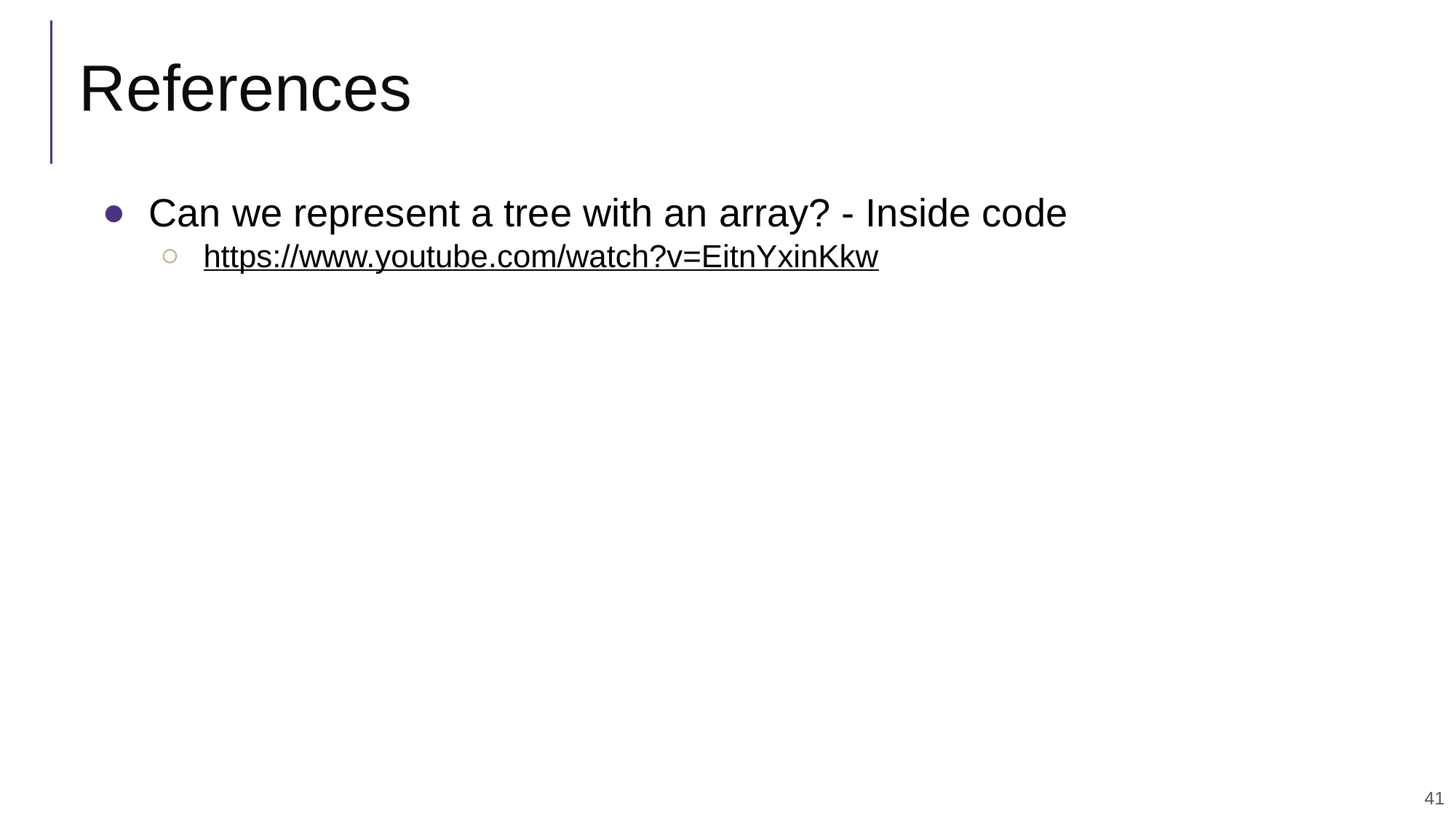

# References
Can we represent a tree with an array? - Inside code
https://www.youtube.com/watch?v=EitnYxinKkw